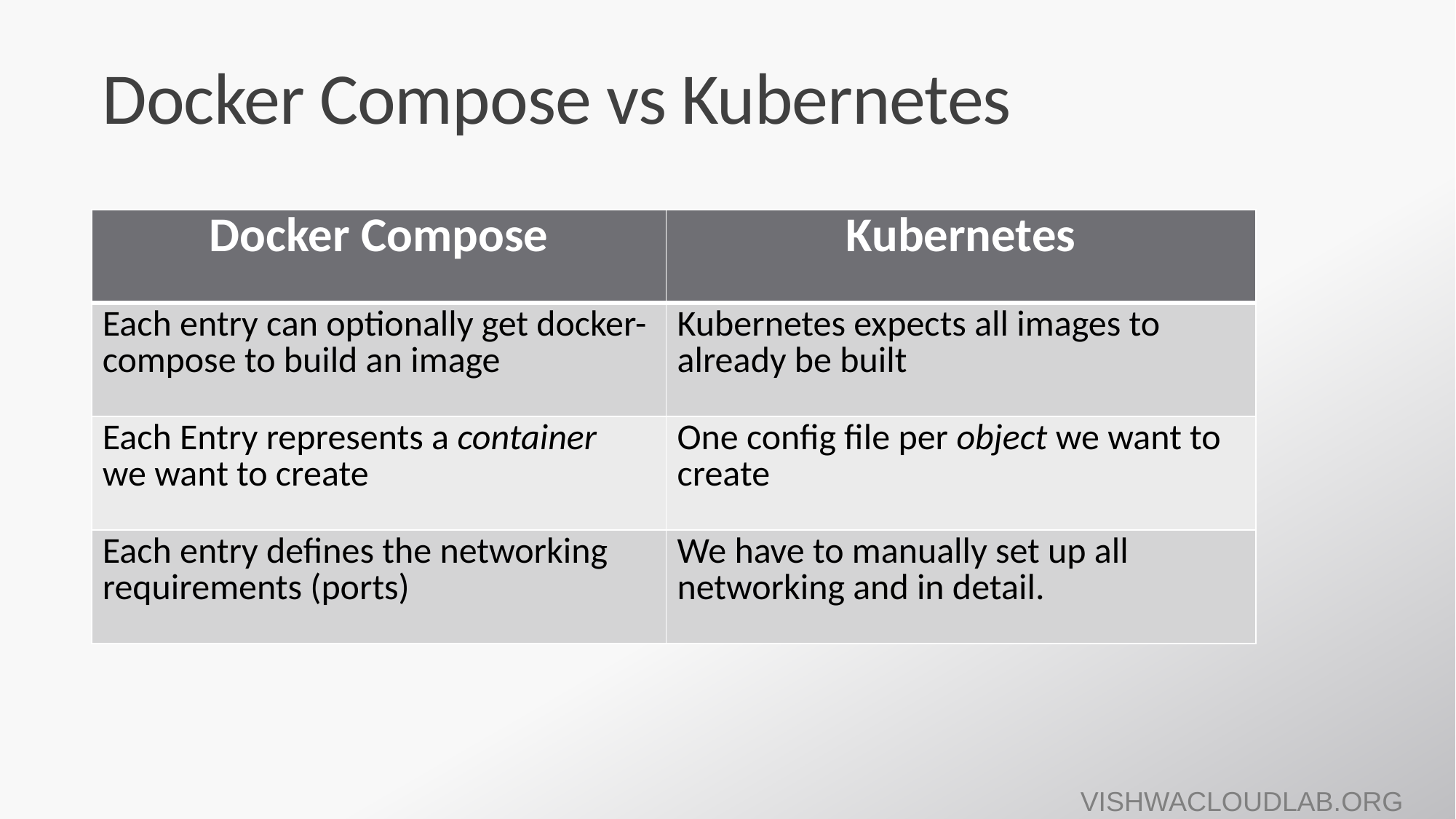

# Docker Compose vs Kubernetes
| Docker Compose | Kubernetes |
| --- | --- |
| Each entry can optionally get docker-compose to build an image | Kubernetes expects all images to already be built |
| Each Entry represents a container we want to create | One config file per object we want to create |
| Each entry defines the networking requirements (ports) | We have to manually set up all networking and in detail. |